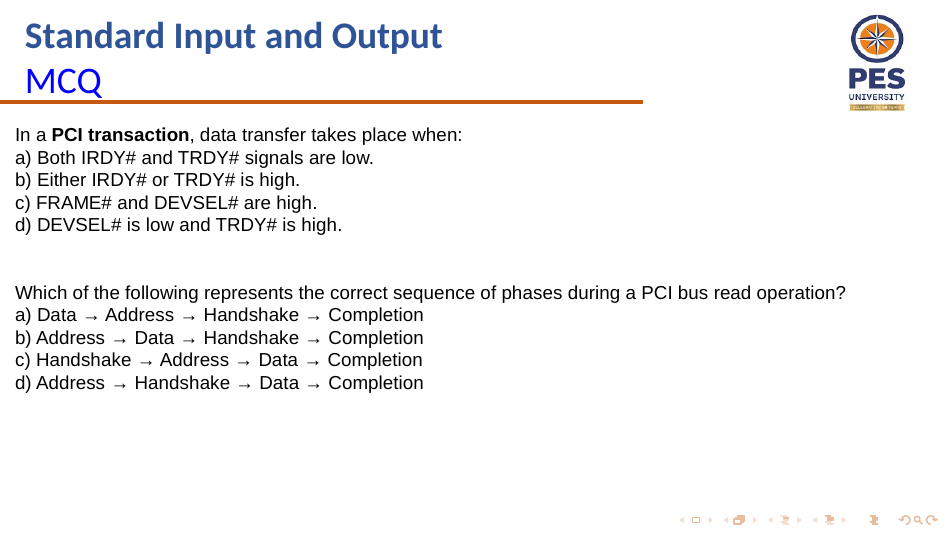

Standard Input and Output
MCQ

In a PCI transaction, data transfer takes place when:
a) Both IRDY# and TRDY# signals are low.
b) Either IRDY# or TRDY# is high.
c) FRAME# and DEVSEL# are high.
d) DEVSEL# is low and TRDY# is high.

Which of the following represents the correct sequence of phases during a PCI bus read operation?
a) Data → Address → Handshake → Completion
b) Address → Data → Handshake → Completion
c) Handshake → Address → Data → Completion
d) Address → Handshake → Data → Completion